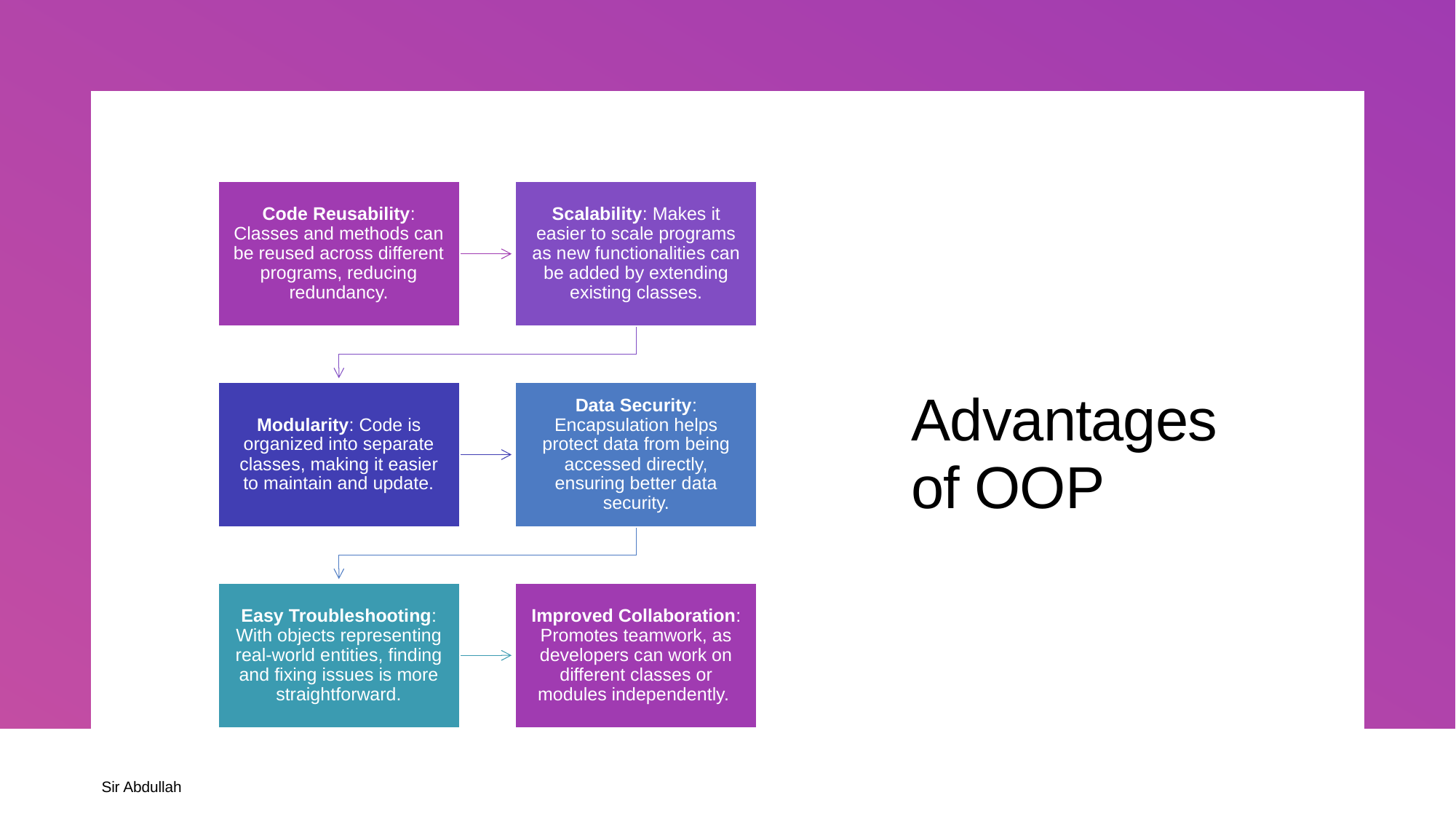

Code Reusability: Classes and methods can be reused across different programs, reducing redundancy.

Scalability: Makes it easier to scale programs as new functionalities can be added by extending existing classes.

Modularity: Code is organized into separate classes, making it easier to maintain and update.

Data Security: Encapsulation helps protect data from being accessed directly, ensuring better data security.

Easy Troubleshooting: With objects representing real-world entities, finding and fixing issues is more straightforward.
Improved Collaboration: Promotes teamwork, as developers can work on different classes or modules independently.
# Advantages of OOP
Sir Abdullah